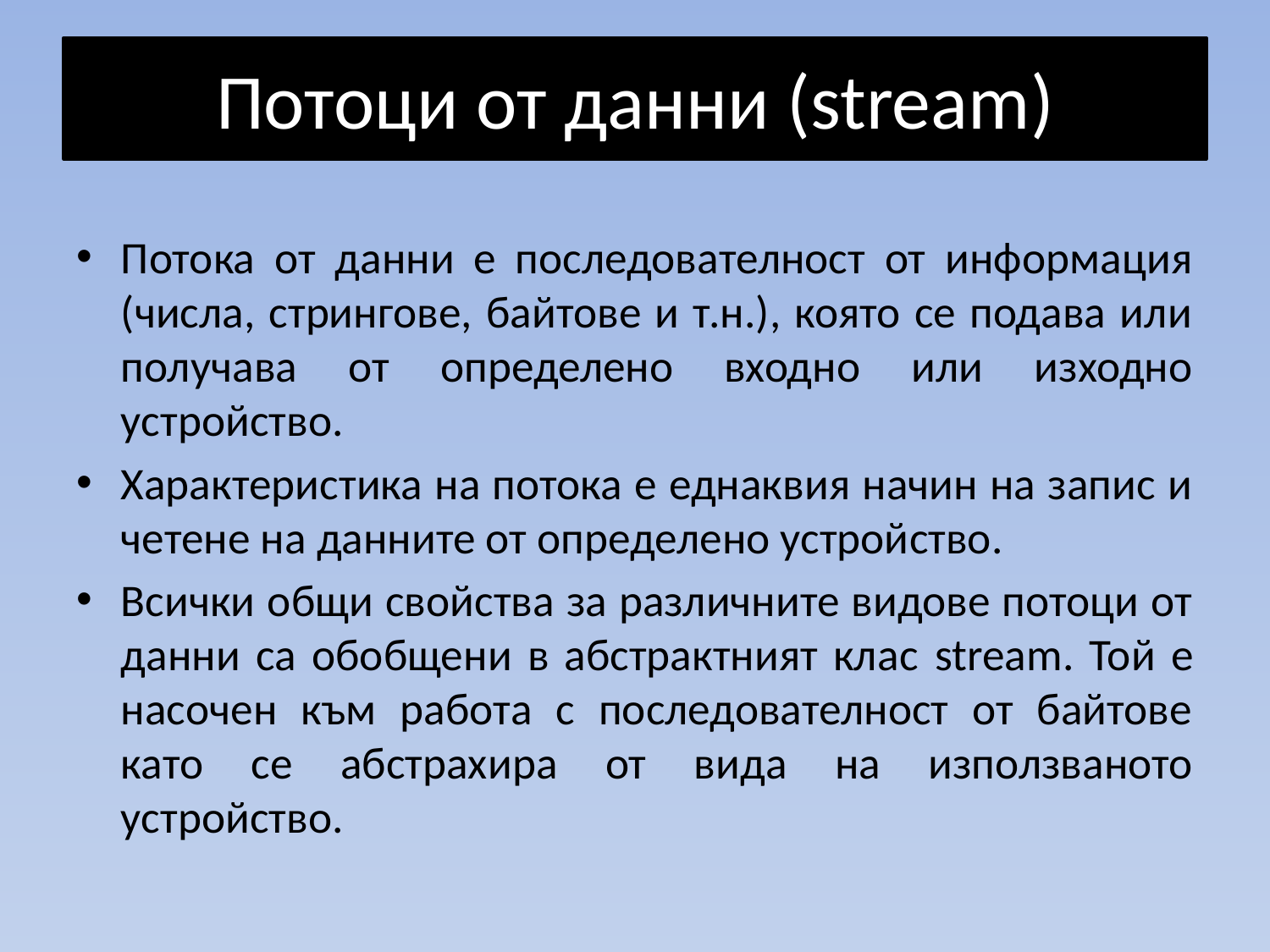

# Потоци от данни (stream)
Потока от данни е последователност от информация (числа, стрингове, байтове и т.н.), която се подава или получава от определено входно или изходно устройство.
Характеристика на потока е еднаквия начин на запис и четене на данните от определено устройство.
Всички общи свойства за различните видове потоци от данни са обобщени в абстрактният клас stream. Той е насочен към работа с последователност от байтове като се абстрахира от вида на използваното устройство.